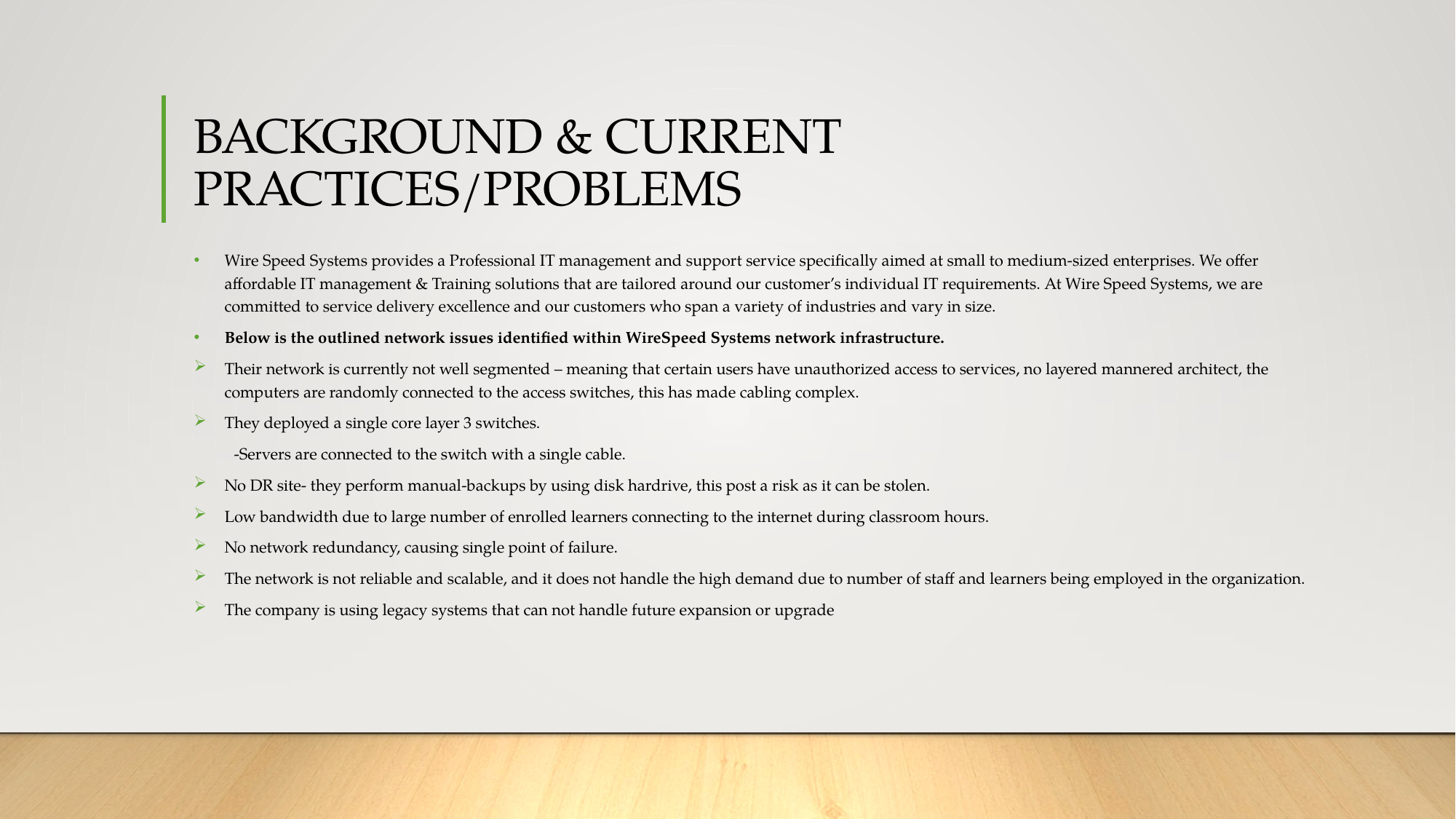

# BACKGROUND & CURRENT PRACTICES/PROBLEMS
Wire Speed Systems provides a Professional IT management and support service specifically aimed at small to medium-sized enterprises. We offer affordable IT management & Training solutions that are tailored around our customer’s individual IT requirements. At Wire Speed Systems, we are committed to service delivery excellence and our customers who span a variety of industries and vary in size.
Below is the outlined network issues identified within WireSpeed Systems network infrastructure.
Their network is currently not well segmented – meaning that certain users have unauthorized access to services, no layered mannered architect, the computers are randomly connected to the access switches, this has made cabling complex.
They deployed a single core layer 3 switches.
          -Servers are connected to the switch with a single cable.
No DR site- they perform manual-backups by using disk hardrive, this post a risk as it can be stolen.
Low bandwidth due to large number of enrolled learners connecting to the internet during classroom hours.
No network redundancy, causing single point of failure.
The network is not reliable and scalable, and it does not handle the high demand due to number of staff and learners being employed in the organization.
The company is using legacy systems that can not handle future expansion or upgrade